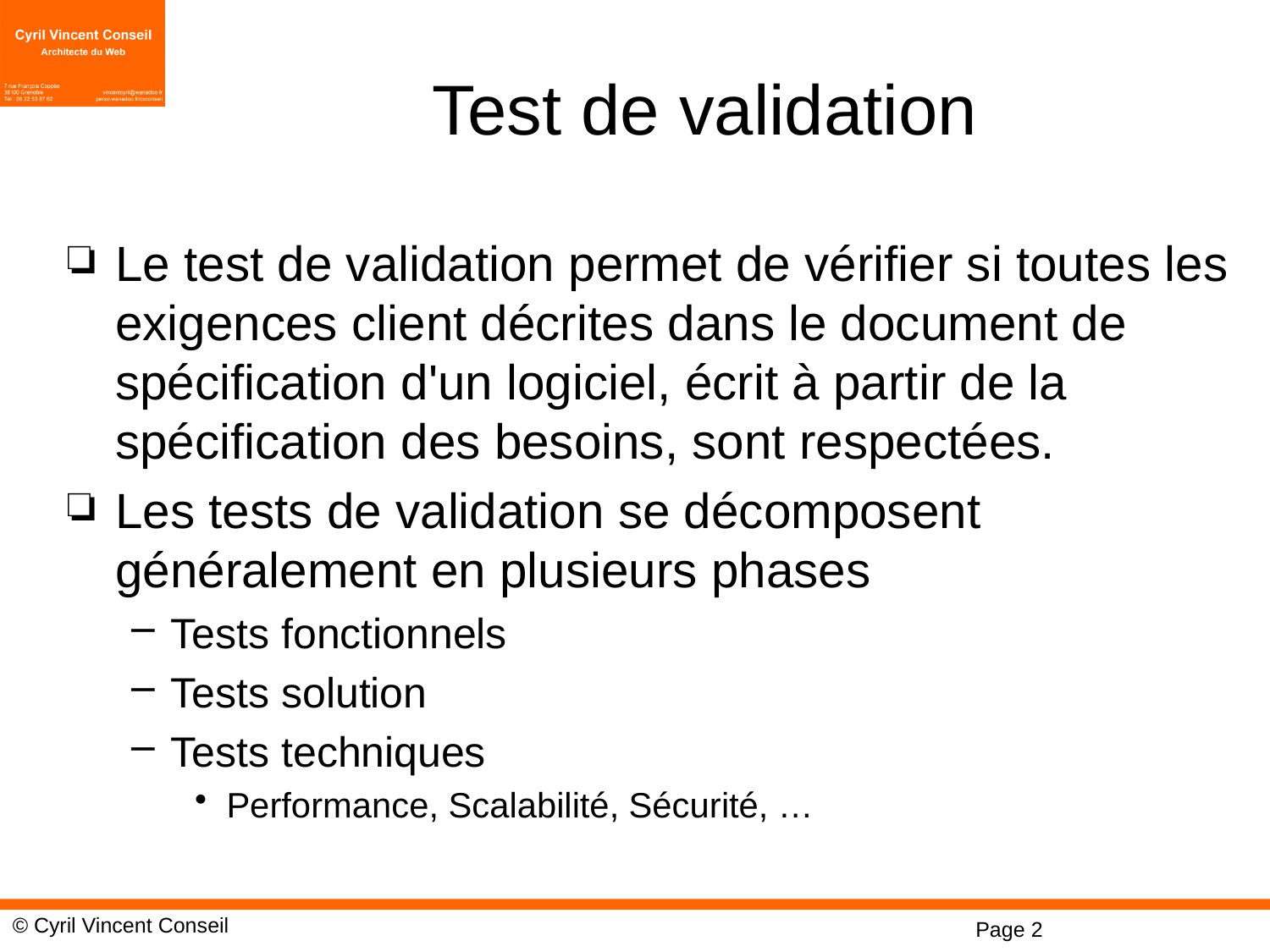

# Test de validation
Le test de validation permet de vérifier si toutes les exigences client décrites dans le document de spécification d'un logiciel, écrit à partir de la spécification des besoins, sont respectées.
Les tests de validation se décomposent généralement en plusieurs phases
Tests fonctionnels
Tests solution
Tests techniques
Performance, Scalabilité, Sécurité, …